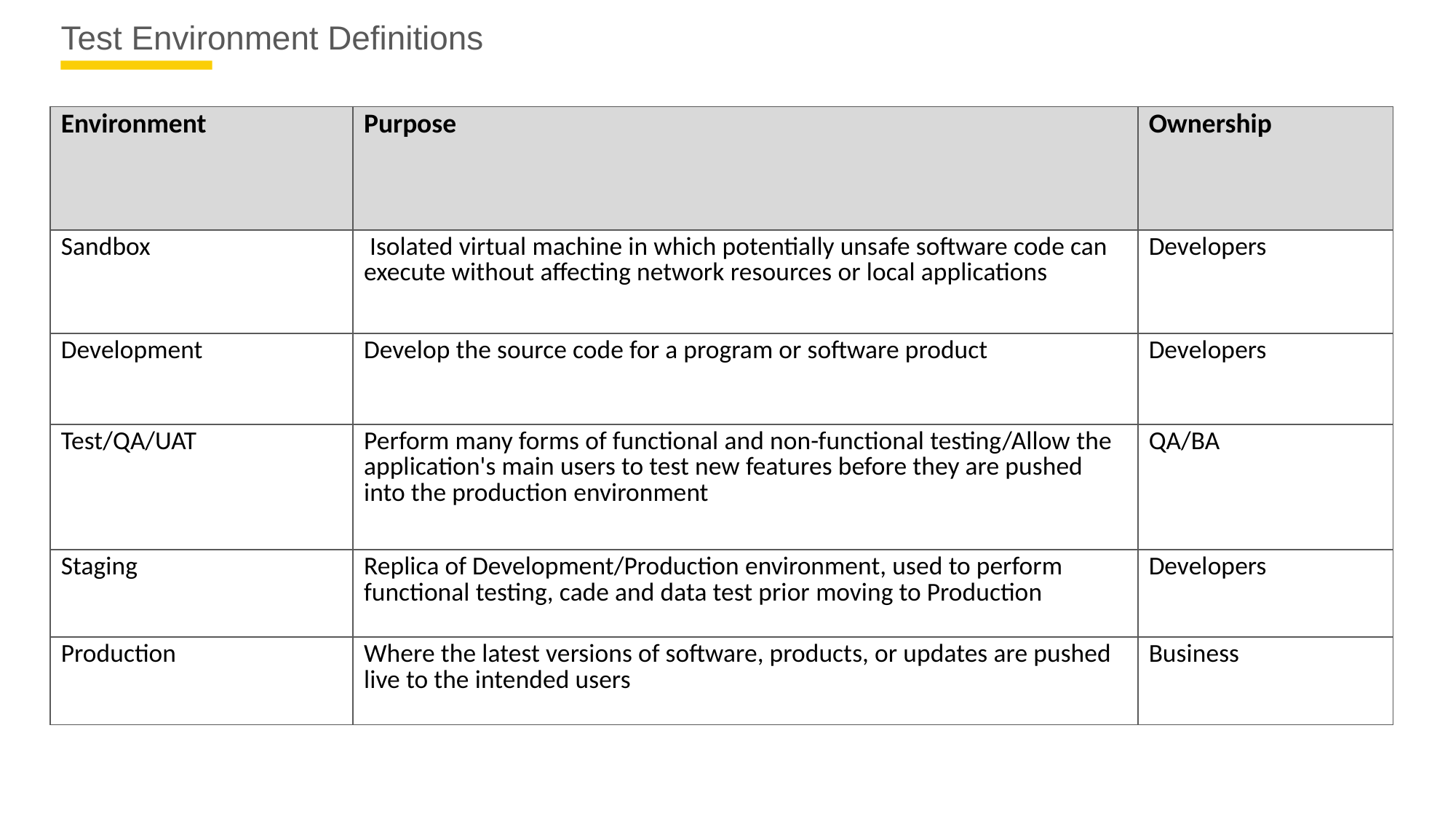

# Test Environment Definitions
| Environment | Purpose | Ownership |
| --- | --- | --- |
| Sandbox | Isolated virtual machine in which potentially unsafe software code can execute without affecting network resources or local applications | Developers |
| Development | Develop the source code for a program or software product | Developers |
| Test/QA/UAT | Perform many forms of functional and non-functional testing/Allow the application's main users to test new features before they are pushed into the production environment | QA/BA |
| Staging | Replica of Development/Production environment, used to perform functional testing, cade and data test prior moving to Production | Developers |
| Production | Where the latest versions of software, products, or updates are pushed live to the intended users | Business |